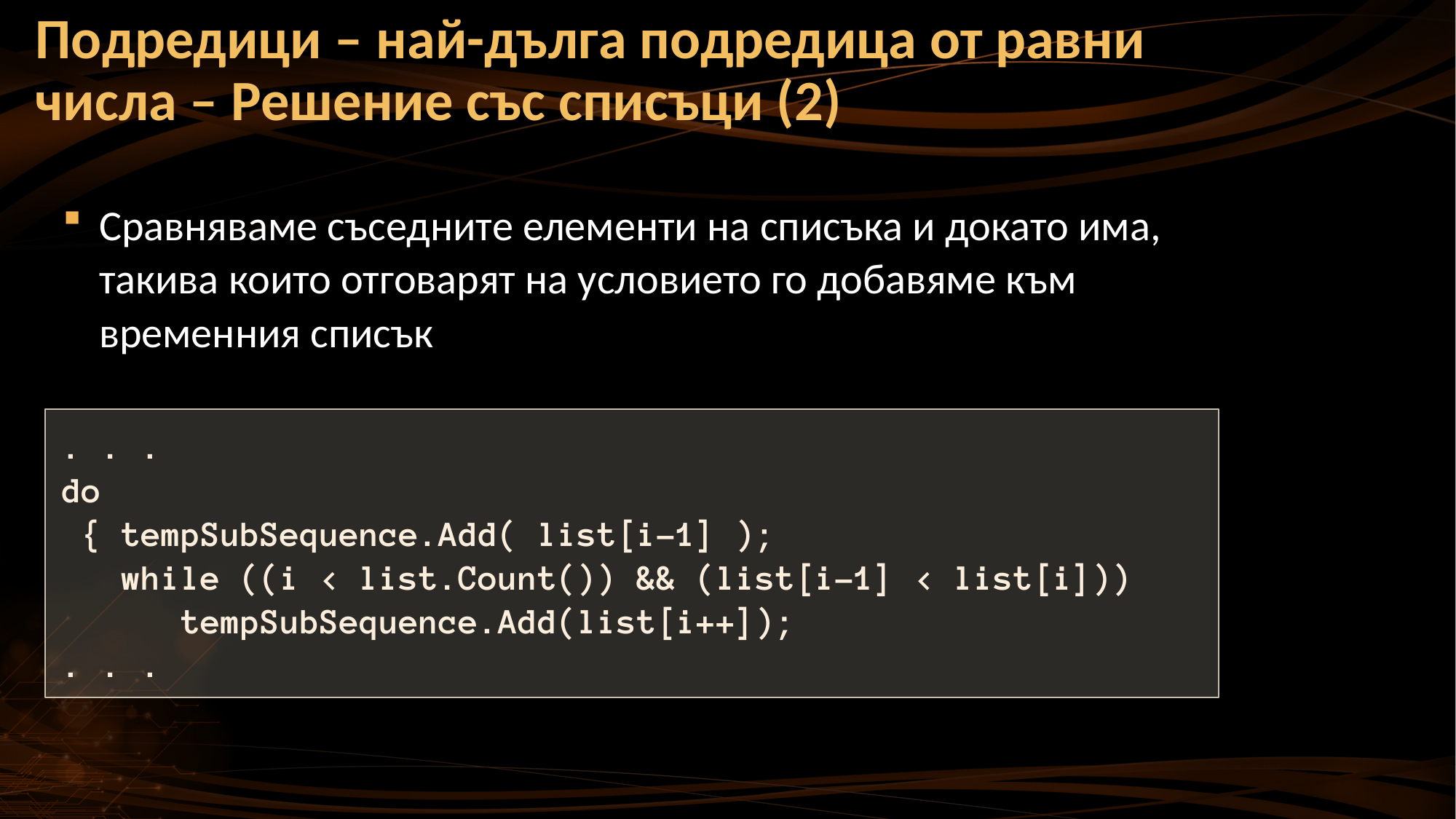

# Подредици – най-дълга подредица от равни числа – Решение със списъци (2)
Сравняваме съседните елементи на списъка и докато има, такива които отговарят на условието го добавяме към временния списък
. . .
do
 { tempSubSequence.Add( list[i-1] );
   while ((i < list.Count()) && (list[i-1] < list[i]))
      tempSubSequence.Add(list[i++]);
. . .